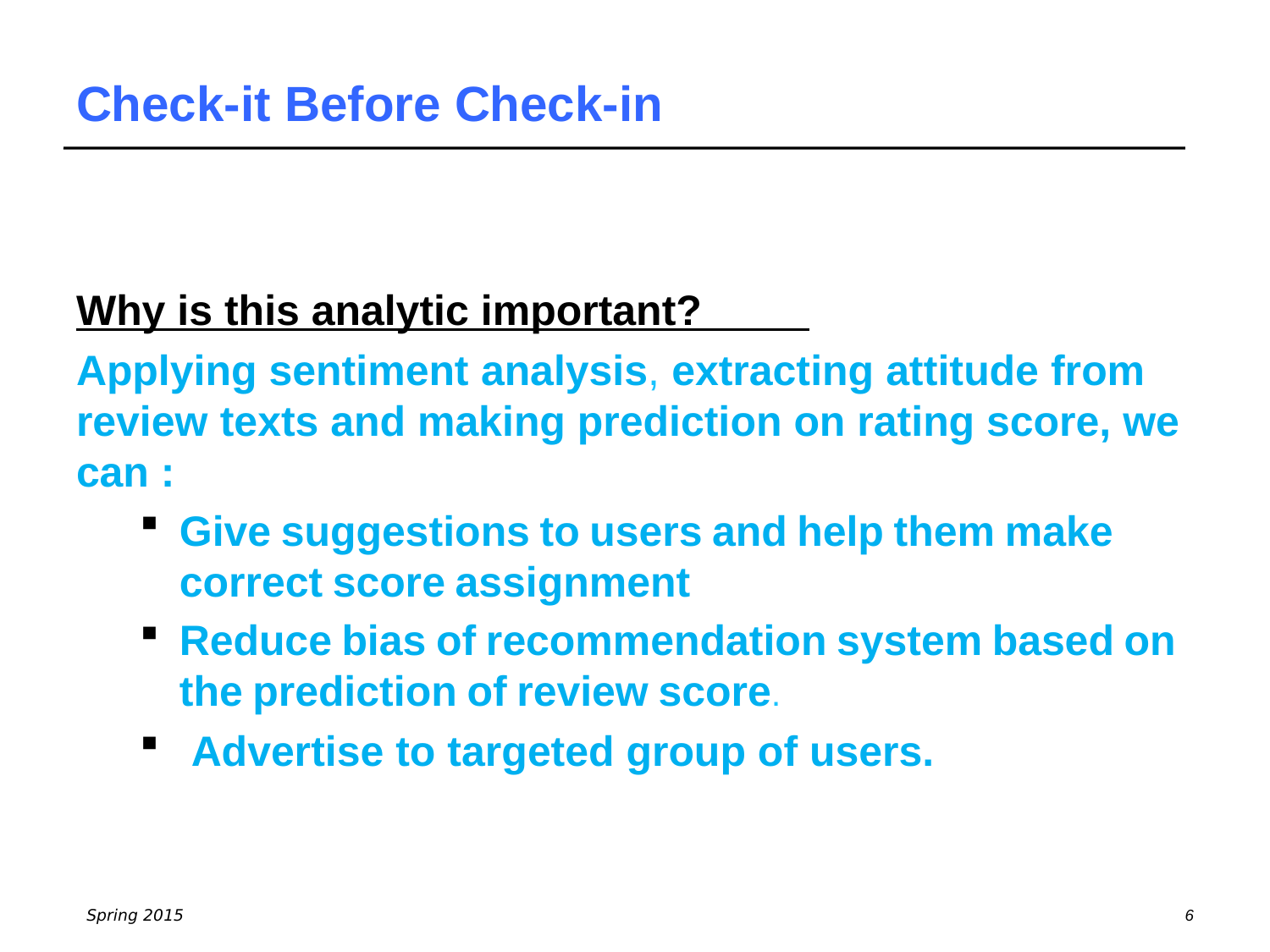

# Check-it Before Check-in

Why is this analytic important?
Applying sentiment analysis, extracting attitude from review texts and making prediction on rating score, we can :
Give suggestions to users and help them make correct score assignment
Reduce bias of recommendation system based on the prediction of review score.
 Advertise to targeted group of users.

6